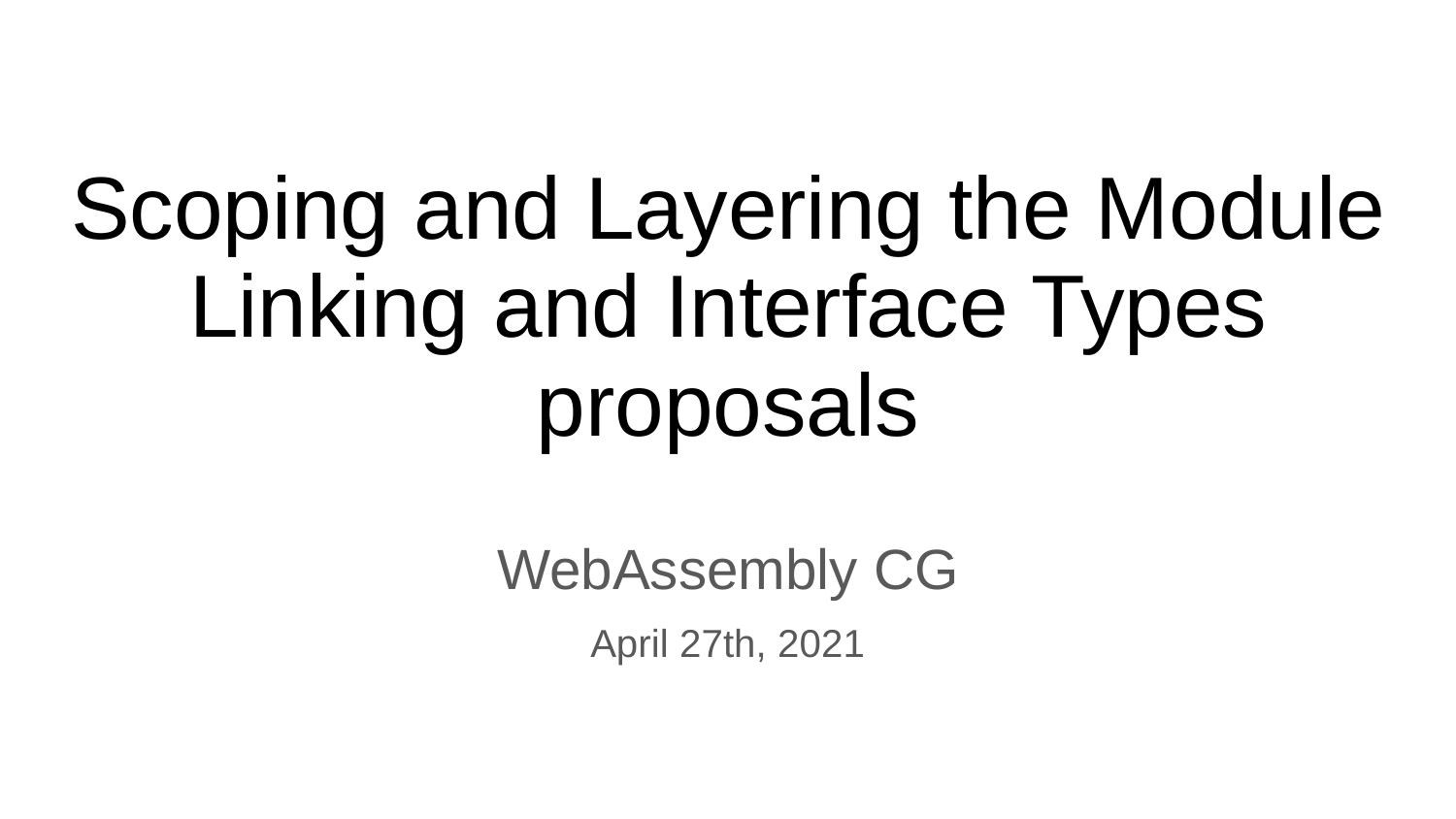

# Scoping and Layering the Module Linking and Interface Types proposals
WebAssembly CG
April 27th, 2021